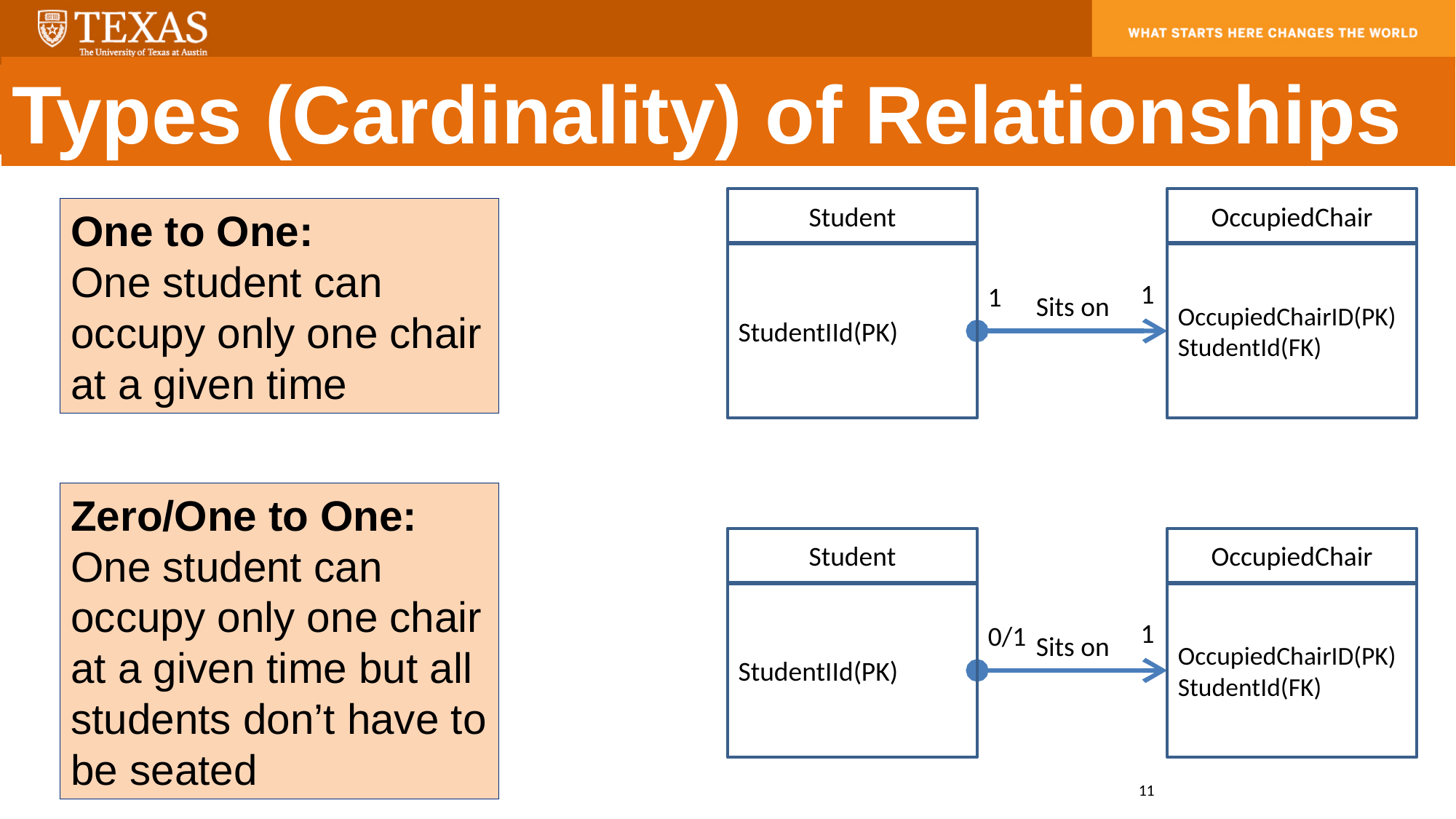

Types (Cardinality) of Relationships

Student
StudentIId(PK)
OccupiedChair
OccupiedChairID(PK)
StudentId(FK)
1
1
Sits on
One to One:
One student can occupy only one chair at a given time
Zero/One to One:
One student can occupy only one chair at a given time but all students don’t have to be seated
Student
StudentIId(PK)
OccupiedChair
OccupiedChairID(PK)
StudentId(FK)
1
0/1
Sits on
11